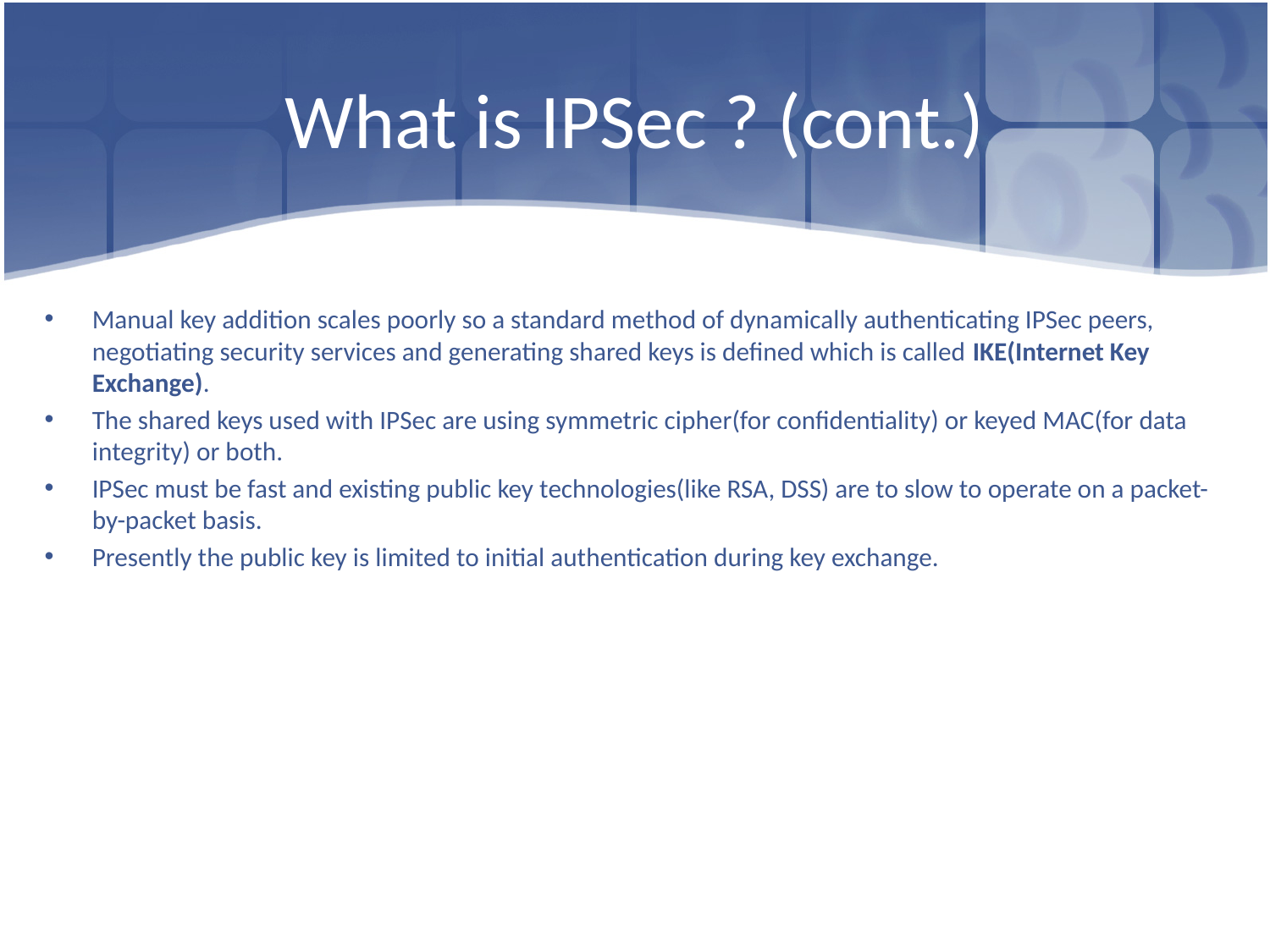

# What is IPSec ? (cont.)
Manual key addition scales poorly so a standard method of dynamically authenticating IPSec peers, negotiating security services and generating shared keys is defined which is called IKE(Internet Key Exchange).
The shared keys used with IPSec are using symmetric cipher(for confidentiality) or keyed MAC(for data integrity) or both.
IPSec must be fast and existing public key technologies(like RSA, DSS) are to slow to operate on a packet-by-packet basis.
Presently the public key is limited to initial authentication during key exchange.